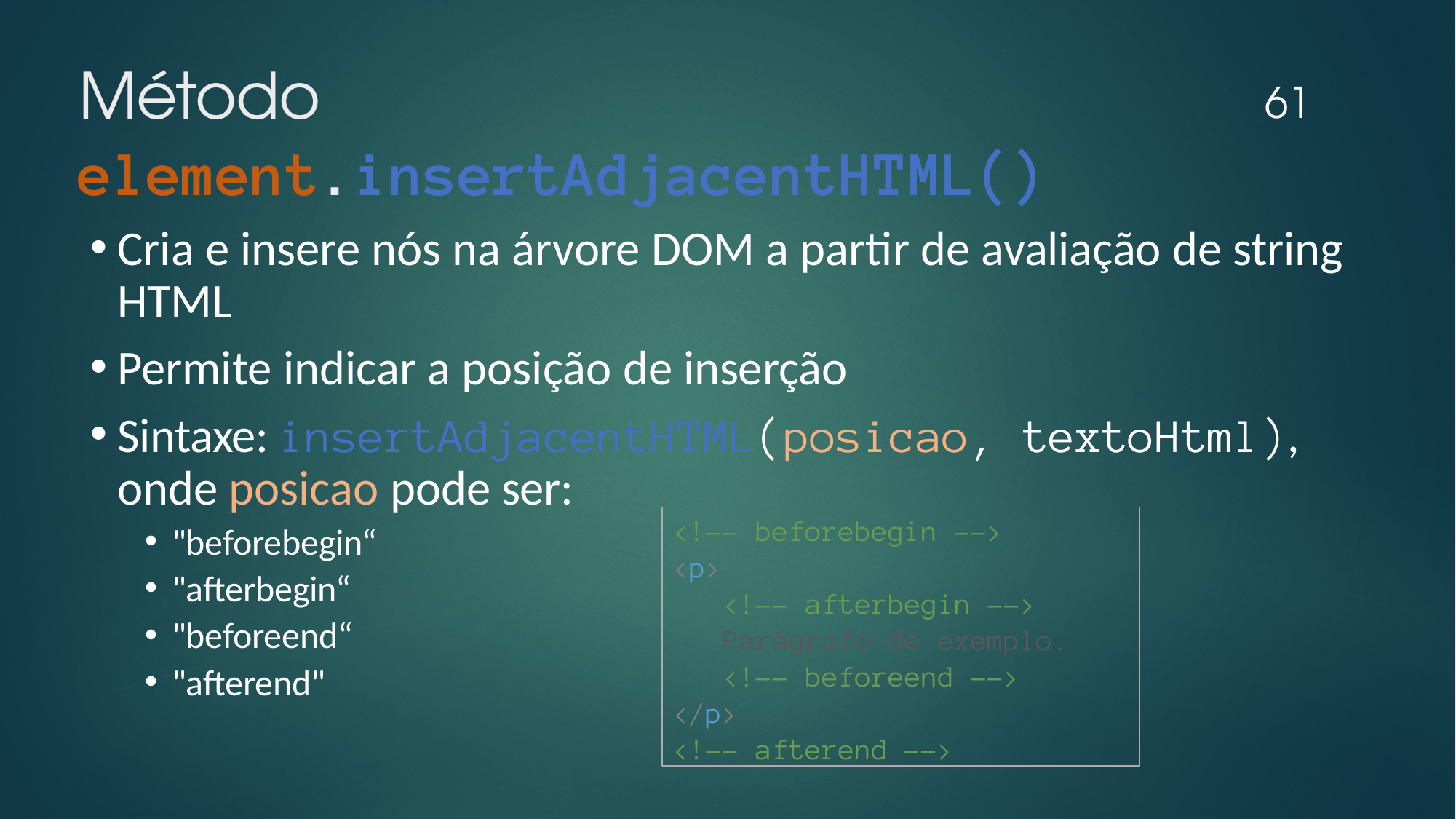

61
# Método element.insertAdjacentHTML()
Cria e insere nós na árvore DOM a partir de avaliação de string HTML
Permite indicar a posição de inserção
Sintaxe: insertAdjacentHTML(posicao, textoHtml),
onde posicao pode ser:
"beforebegin“
"afterbegin“
"beforeend“
"afterend"
<!-- beforebegin -->
<p>
<!-- afterbegin -->
Parágrafo de exemplo.
<!-- beforeend -->
</p>
<!-- afterend -->